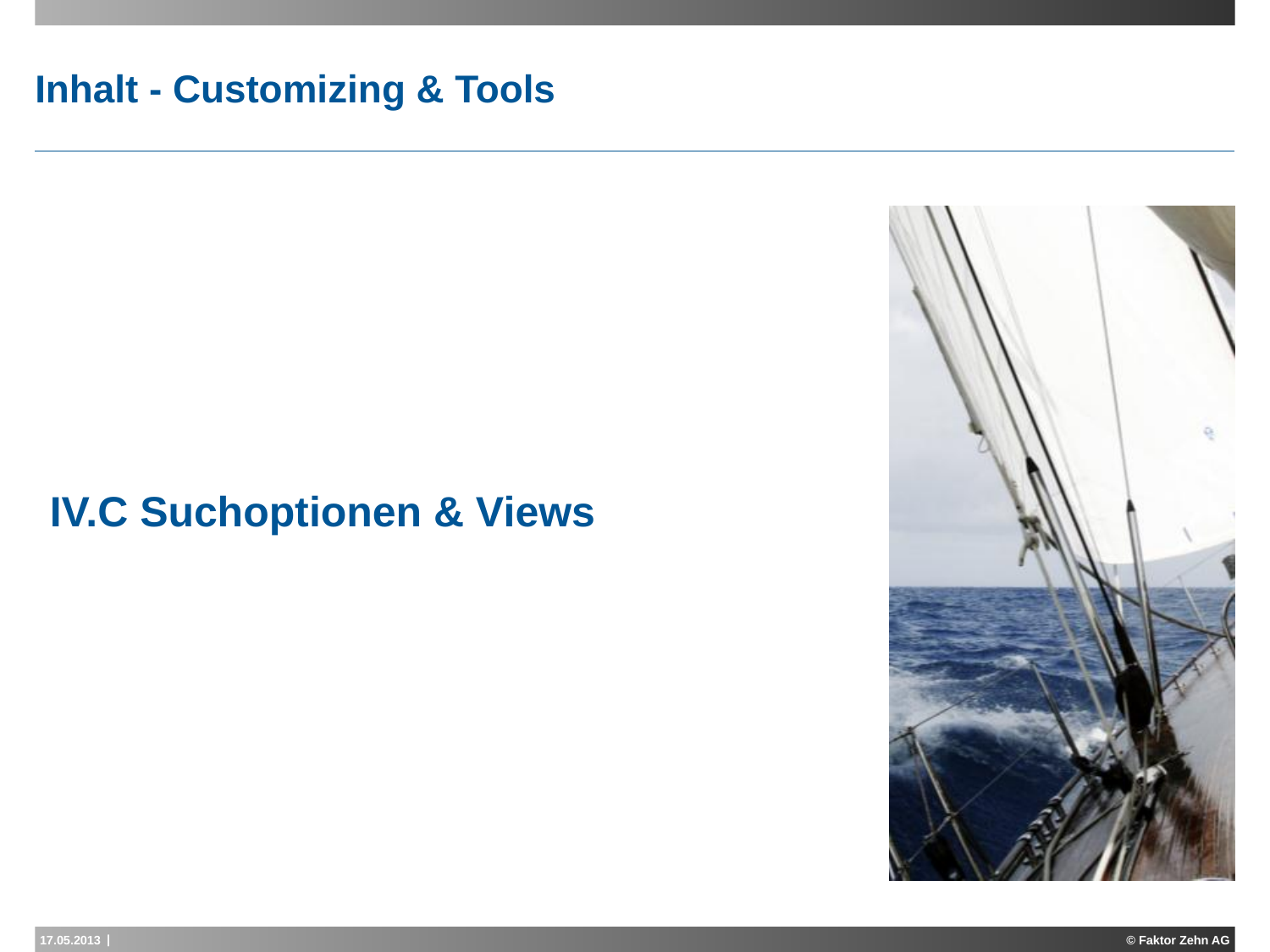

# Inhalt - Customizing & Tools
|  |
| --- |
|  |
|  |
|  |
|  |
|  |
|  |
|  |
|  |
|  |
| IV.C Suchoptionen & Views |
|  |
|  |
|  |
|  |
|  |
|  |
|  |
|  |
|  |
|  |
17.05.2013